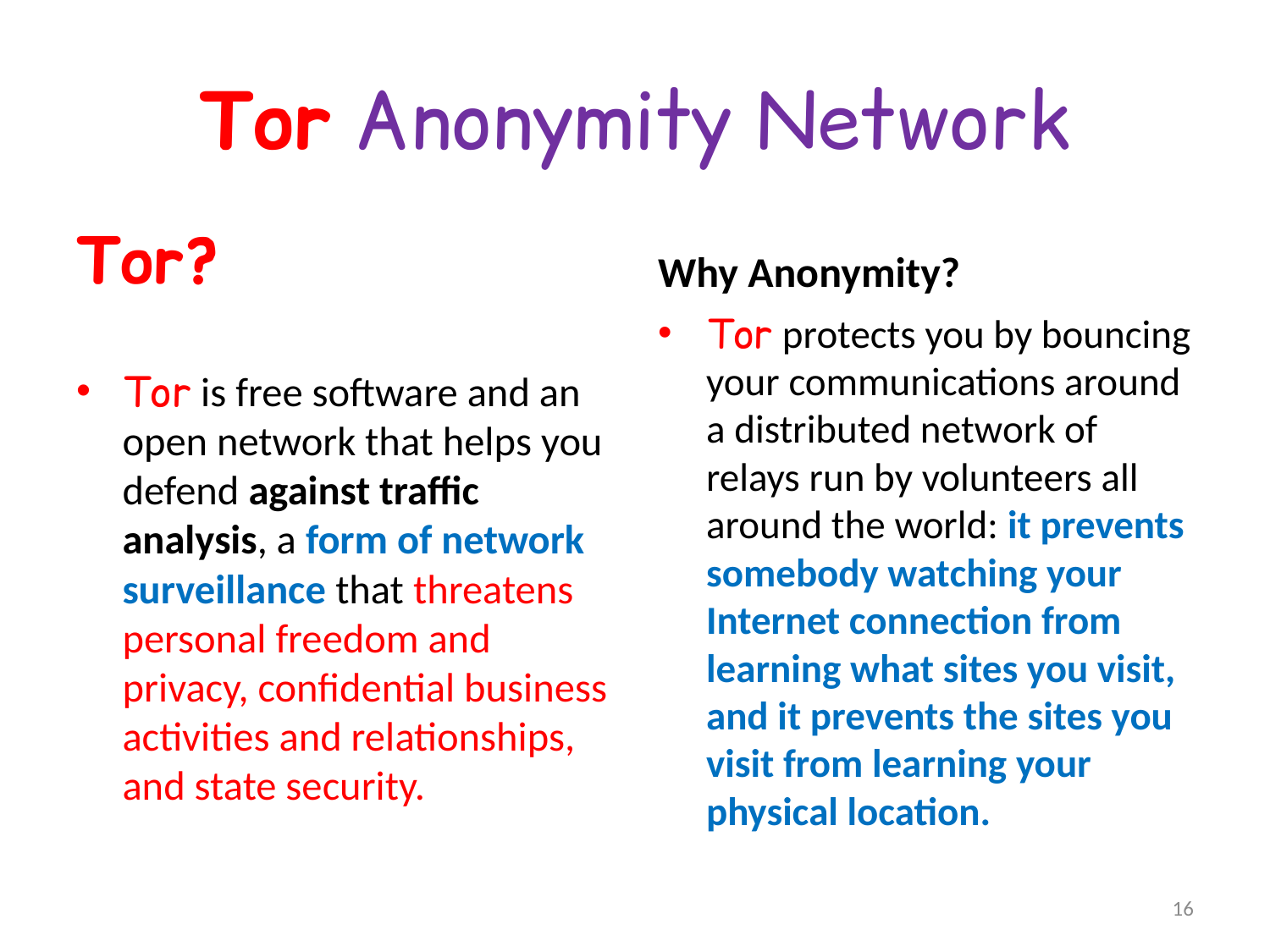

# Tor Anonymity Network
Tor?
Why Anonymity?

Tor is free software and an open network that helps you defend against traffic analysis, a form of network surveillance that threatens personal freedom and privacy, confidential business activities and relationships, and state security.

Tor protects you by bouncing your communications around a distributed network of relays run by volunteers all around the world: it prevents somebody watching your Internet connection from learning what sites you visit, and it prevents the sites you visit from learning your physical location.

16